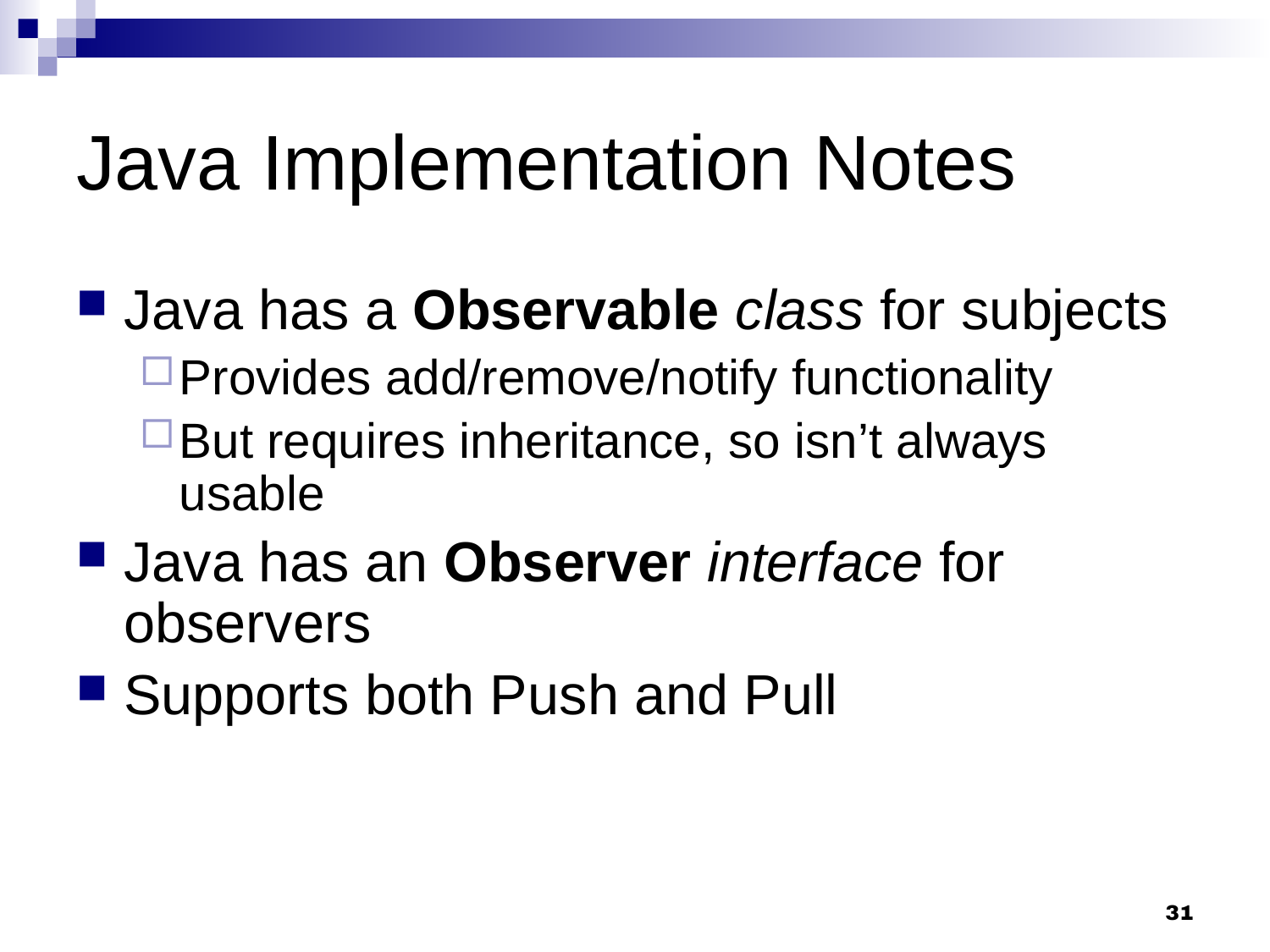

# Java Implementation Notes
Java has a Observable class for subjects
Provides add/remove/notify functionality
But requires inheritance, so isn’t always usable
Java has an Observer interface for observers
Supports both Push and Pull
31